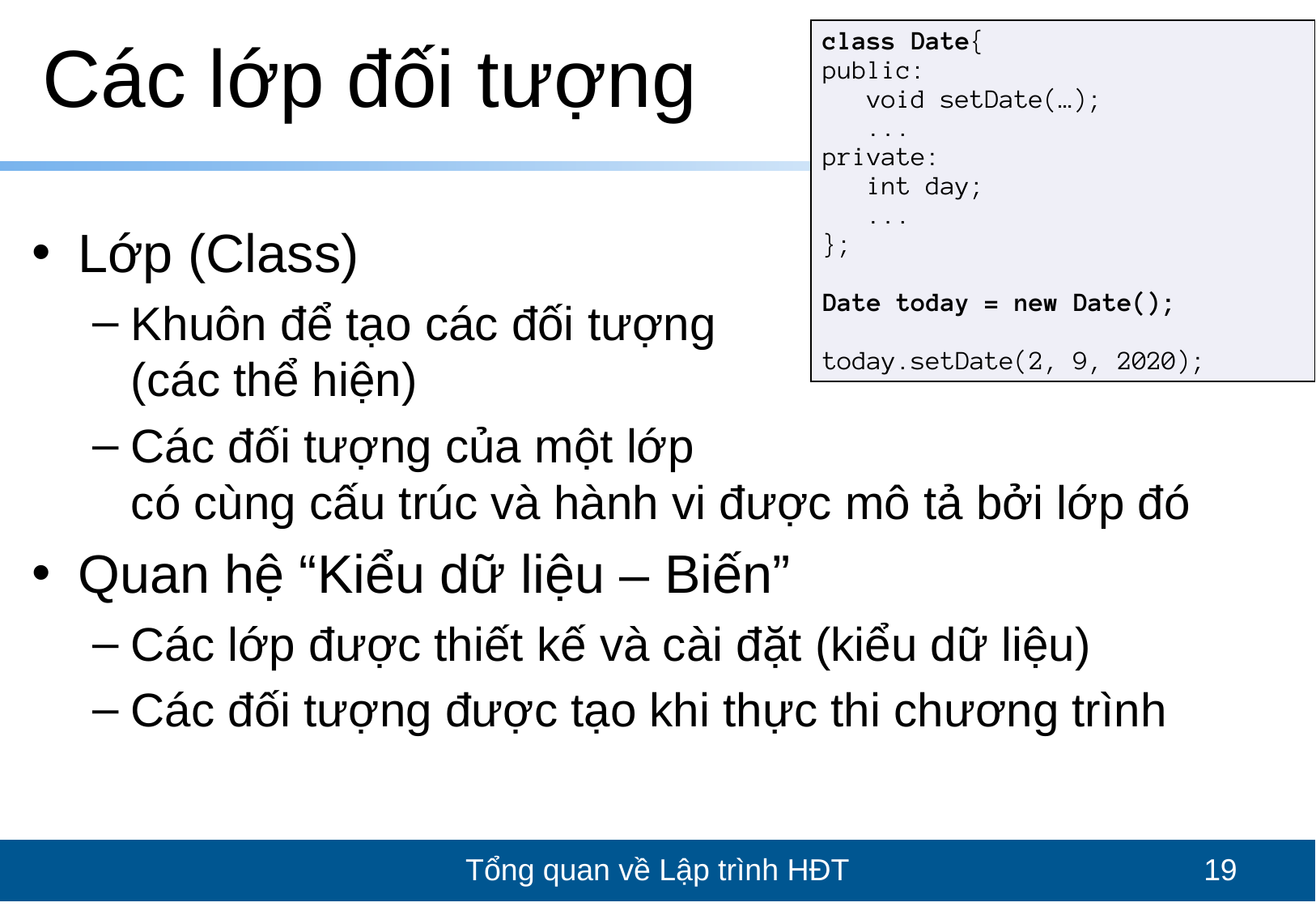

# Các lớp đối tượng
class Date{
public:
   void setDate(…);
   ...
private:
   int day;
   ...
};

Date today = new Date();

today.setDate(2, 9, 2020);
Lớp (Class)
Khuôn để tạo các đối tượng
(các thể hiện)
Các đối tượng của một lớp
có cùng cấu trúc và hành vi được mô tả bởi lớp đó
Quan hệ “Kiểu dữ liệu – Biến”
Các lớp được thiết kế và cài đặt (kiểu dữ liệu)
Các đối tượng được tạo khi thực thi chương trình
Tổng quan về Lập trình HĐT
19